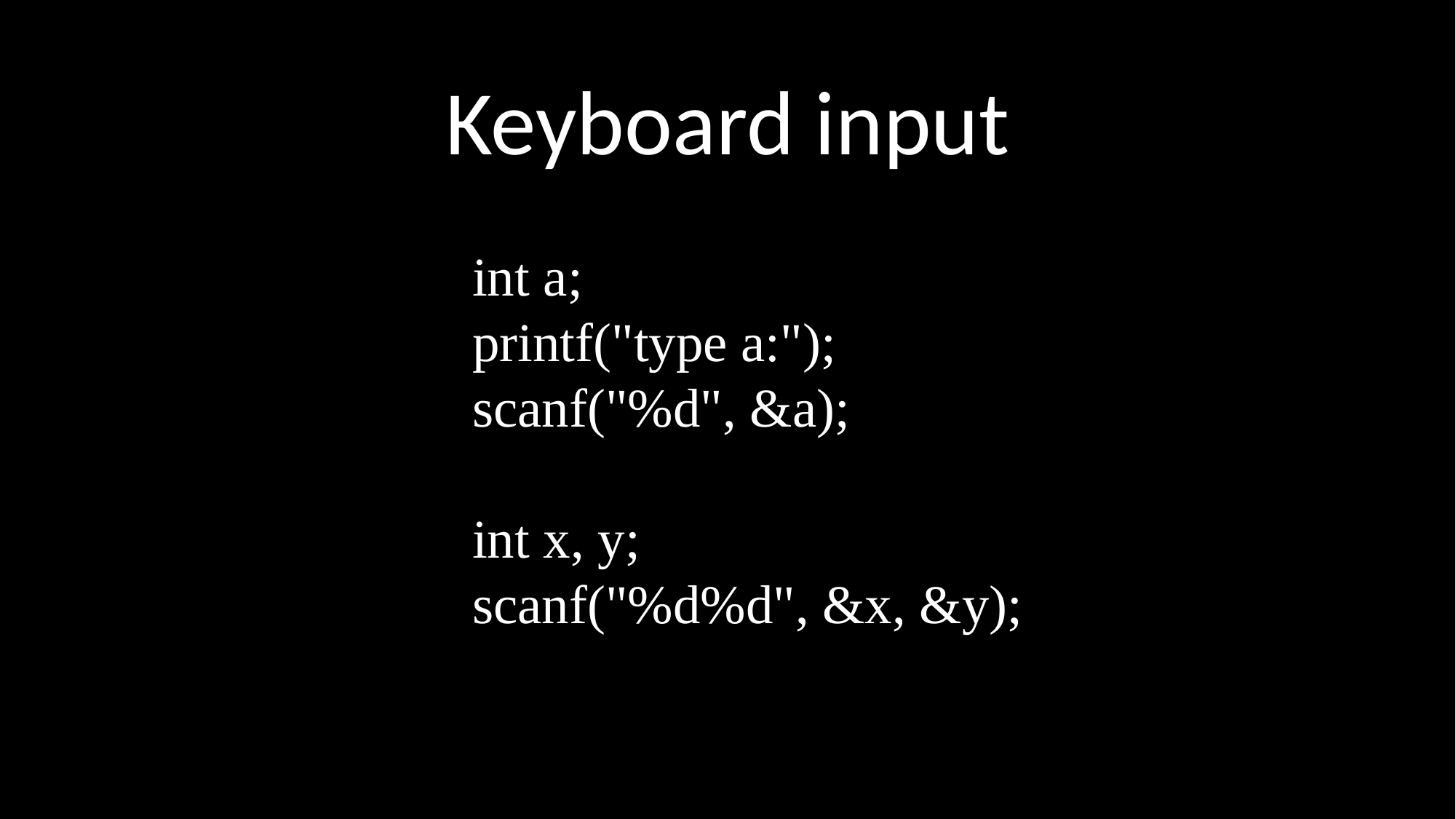

Keyboard input

int a;
printf("type a:");
scanf("%d", &a);
int x, y;
scanf("%d%d", &x, &y);